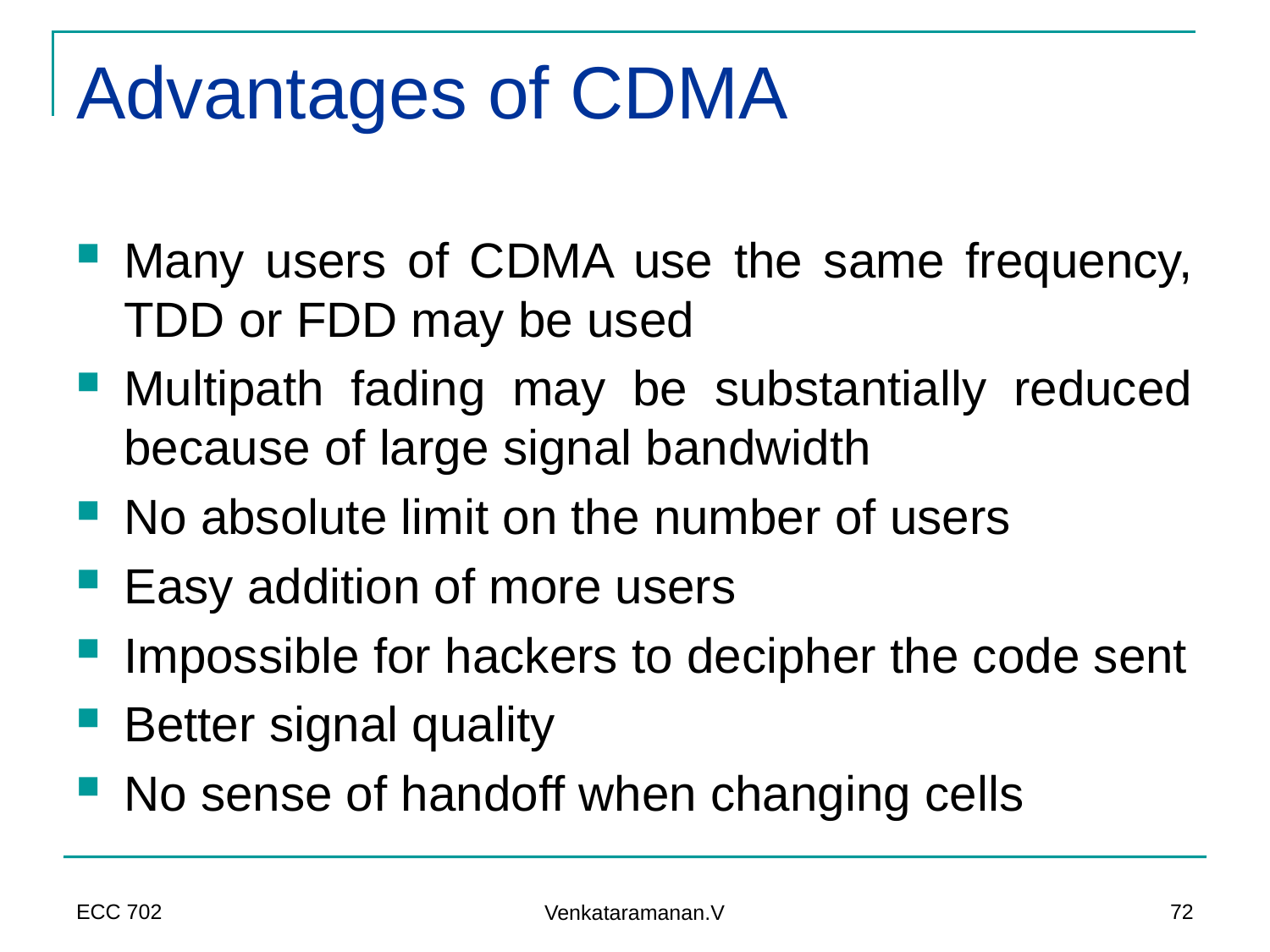

# Advantages of CDMA
Many users of CDMA use the same frequency, TDD or FDD may be used
Multipath fading may be substantially reduced because of large signal bandwidth
No absolute limit on the number of users
Easy addition of more users
Impossible for hackers to decipher the code sent
Better signal quality
No sense of handoff when changing cells
ECC 702
72
Venkataramanan.V